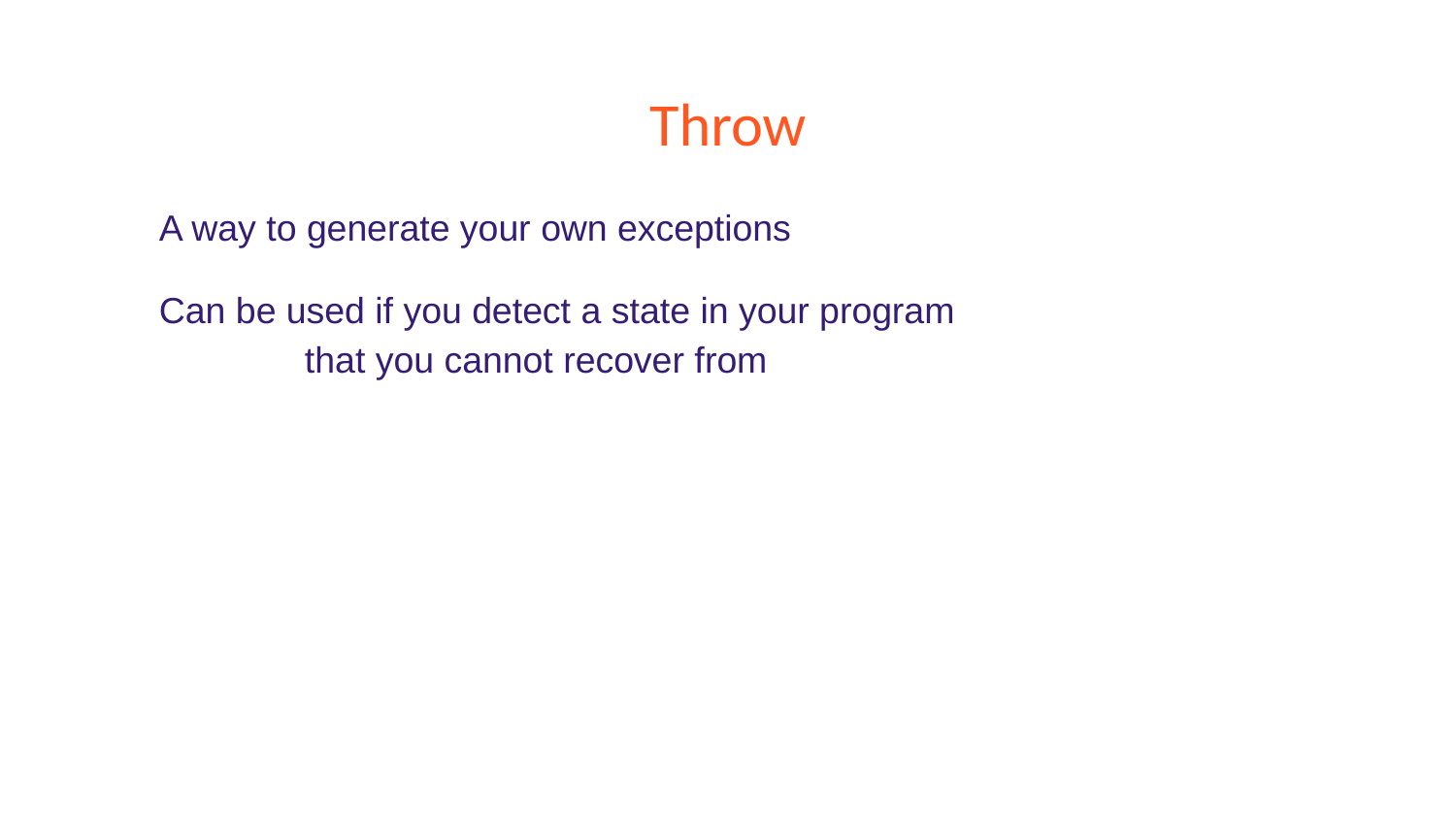

# Throw
A way to generate your own exceptions
Can be used if you detect a state in your program
	that you cannot recover from